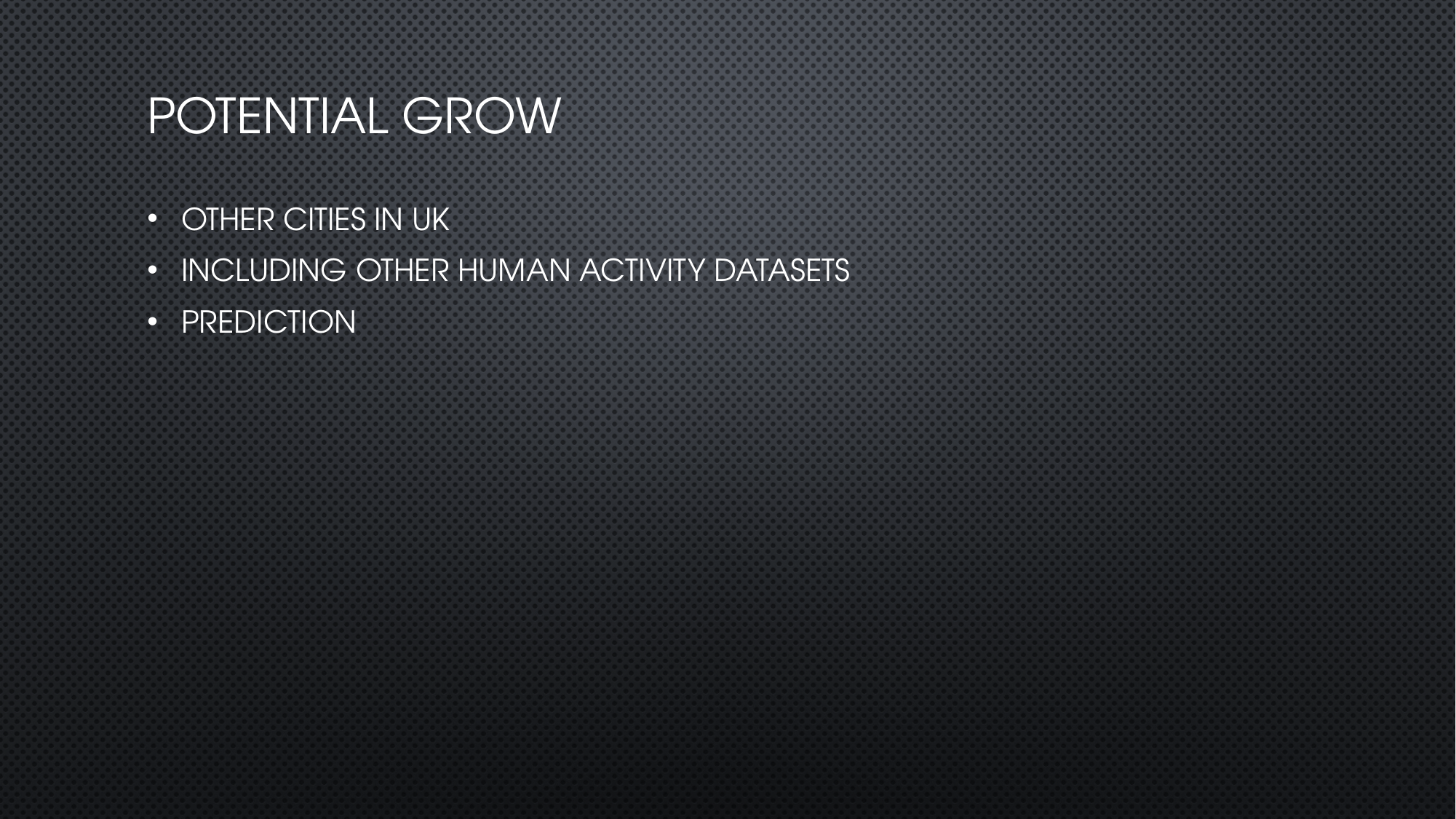

# Potential grow
Other cities in UK
Including other human activity datasets
Prediction